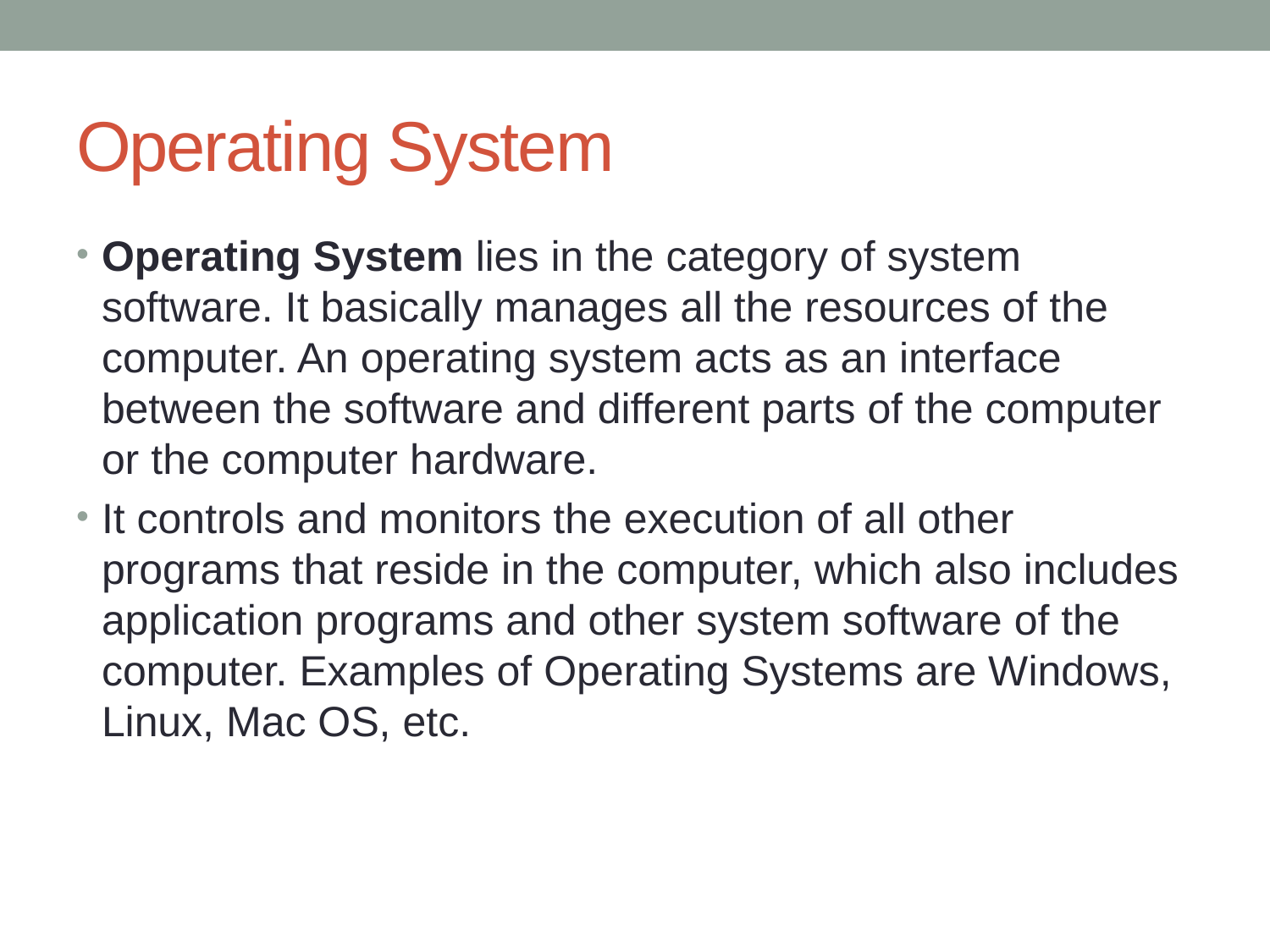

# Operating System
Operating System lies in the category of system software. It basically manages all the resources of the computer. An operating system acts as an interface between the software and different parts of the computer or the computer hardware.
It controls and monitors the execution of all other programs that reside in the computer, which also includes application programs and other system software of the computer. Examples of Operating Systems are Windows, Linux, Mac OS, etc.